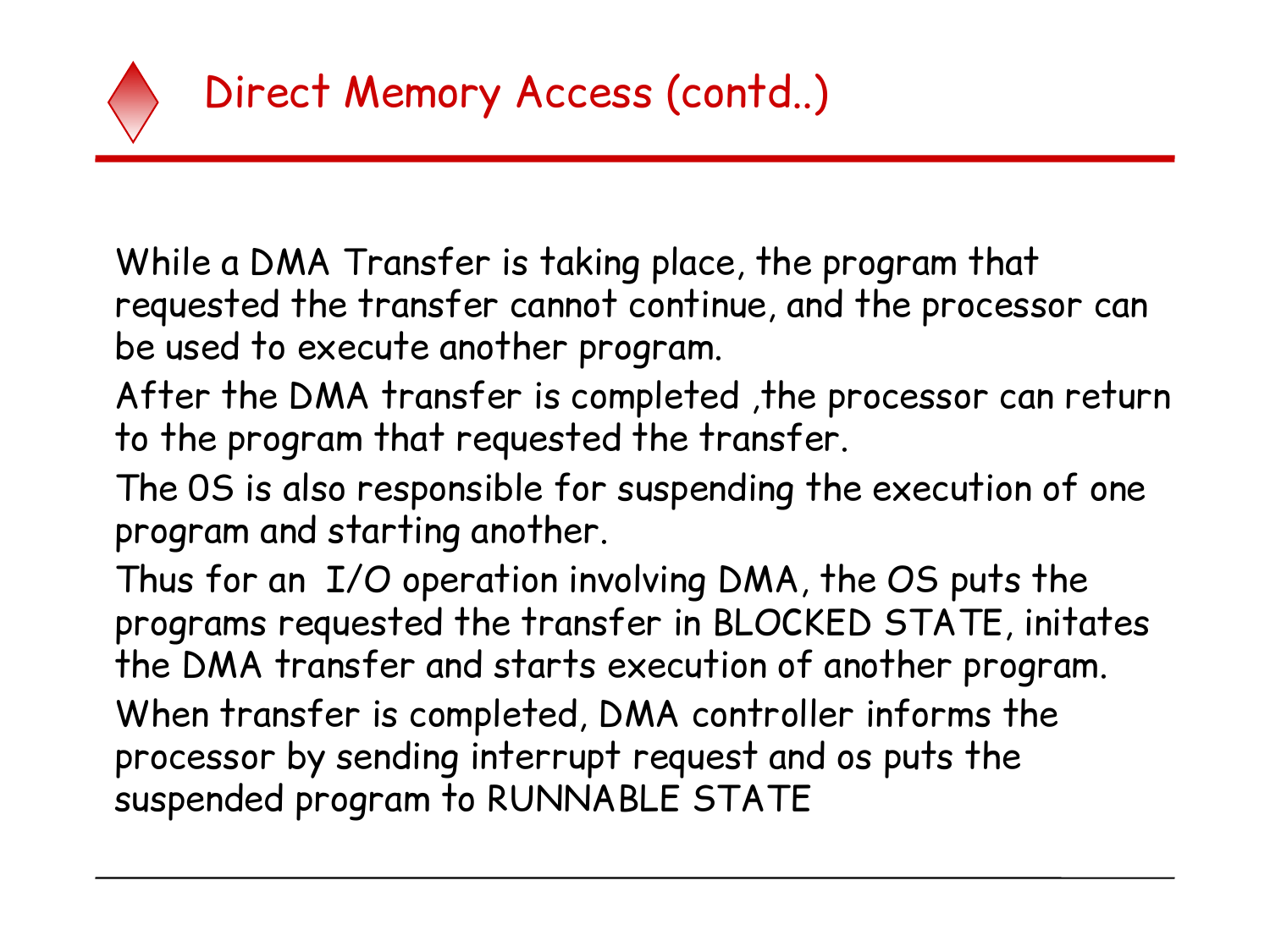

# Direct Memory Access (contd..)
While a DMA Transfer is taking place, the program that requested the transfer cannot continue, and the processor can be used to execute another program.
After the DMA transfer is completed ,the processor can return to the program that requested the transfer.
The 0S is also responsible for suspending the execution of one program and starting another.
Thus for an  I/O operation involving DMA, the OS puts the programs requested the transfer in BLOCKED STATE, initates the DMA transfer and starts execution of another program.
When transfer is completed, DMA controller informs the processor by sending interrupt request and os puts the suspended program to RUNNABLE STATE